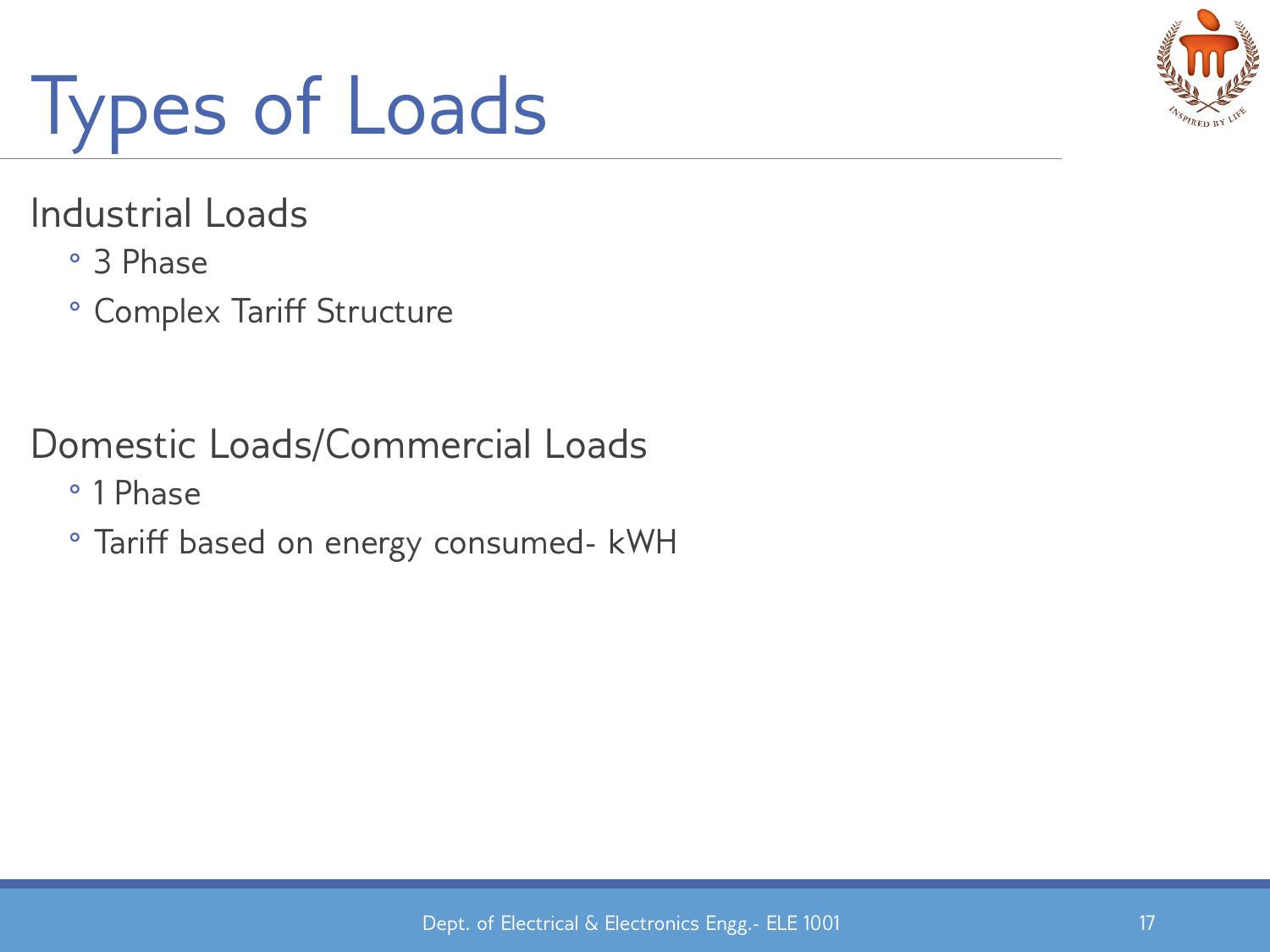

# Types of Loads
Industrial Loads
3 Phase
Complex Tariff Structure

Domestic Loads/Commercial Loads
1 Phase
Tariff based on energy consumed- kWH
Dept. of Electrical & Electronics Engg.- ELE 1001
17